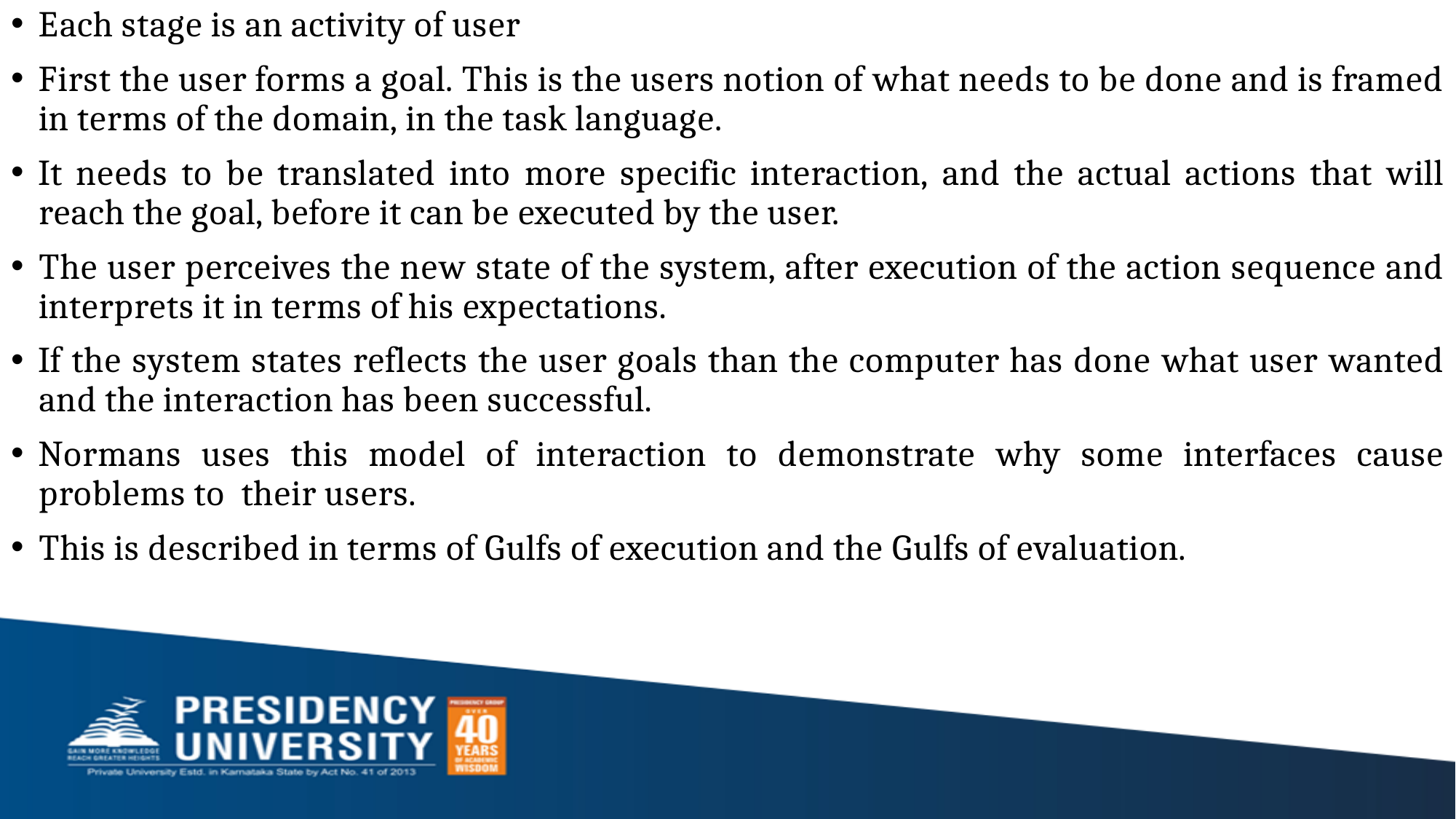

Each stage is an activity of user
First the user forms a goal. This is the users notion of what needs to be done and is framed in terms of the domain, in the task language.
It needs to be translated into more specific interaction, and the actual actions that will reach the goal, before it can be executed by the user.
The user perceives the new state of the system, after execution of the action sequence and interprets it in terms of his expectations.
If the system states reflects the user goals than the computer has done what user wanted and the interaction has been successful.
Normans uses this model of interaction to demonstrate why some interfaces cause problems to  their users.
This is described in terms of Gulfs of execution and the Gulfs of evaluation.